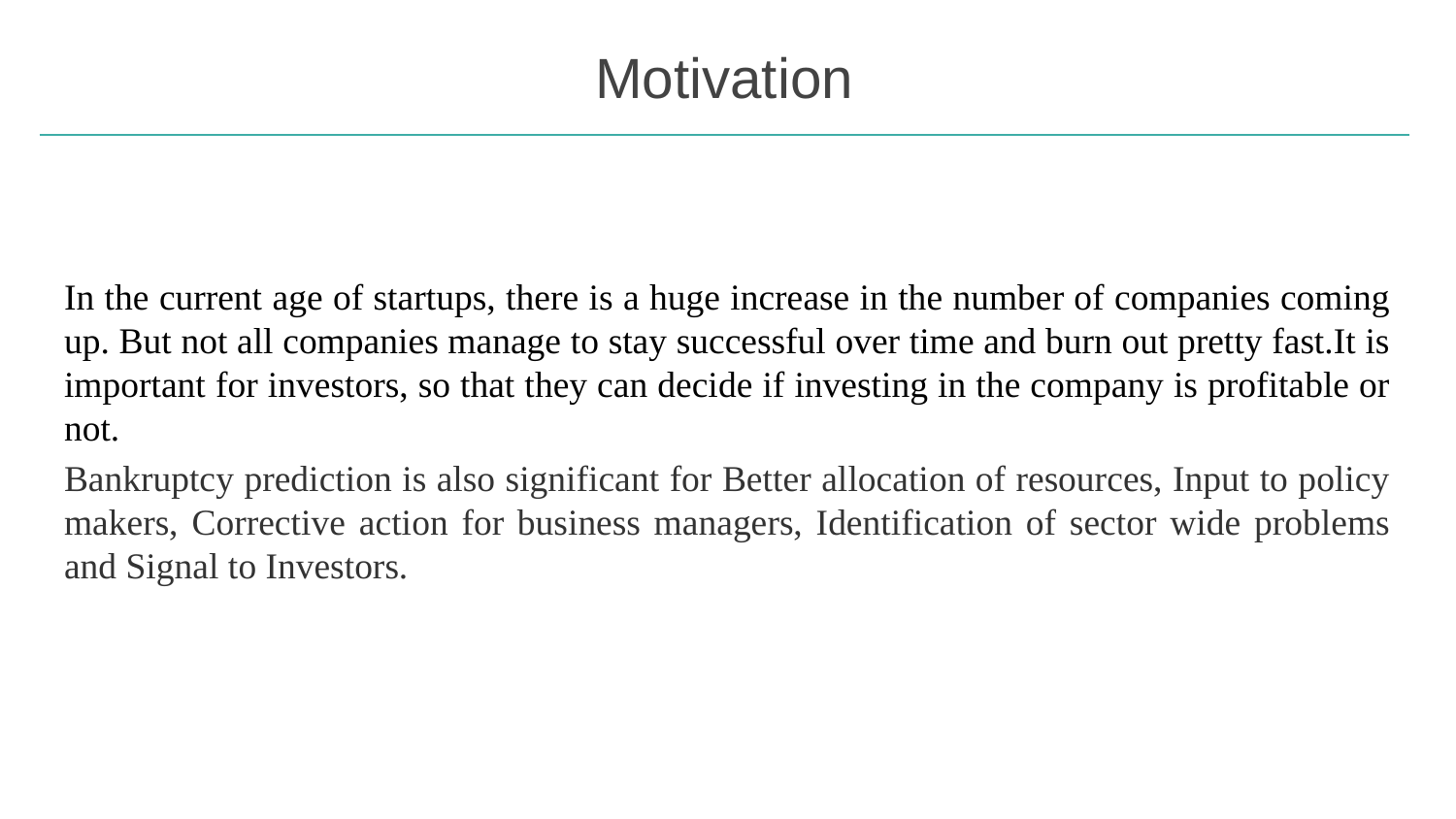

# Motivation

In the current age of startups, there is a huge increase in the number of companies coming up. But not all companies manage to stay successful over time and burn out pretty fast.It is important for investors, so that they can decide if investing in the company is profitable or not.
Bankruptcy prediction is also significant for Better allocation of resources, Input to policy makers, Corrective action for business managers, Identification of sector wide problems and Signal to Investors.